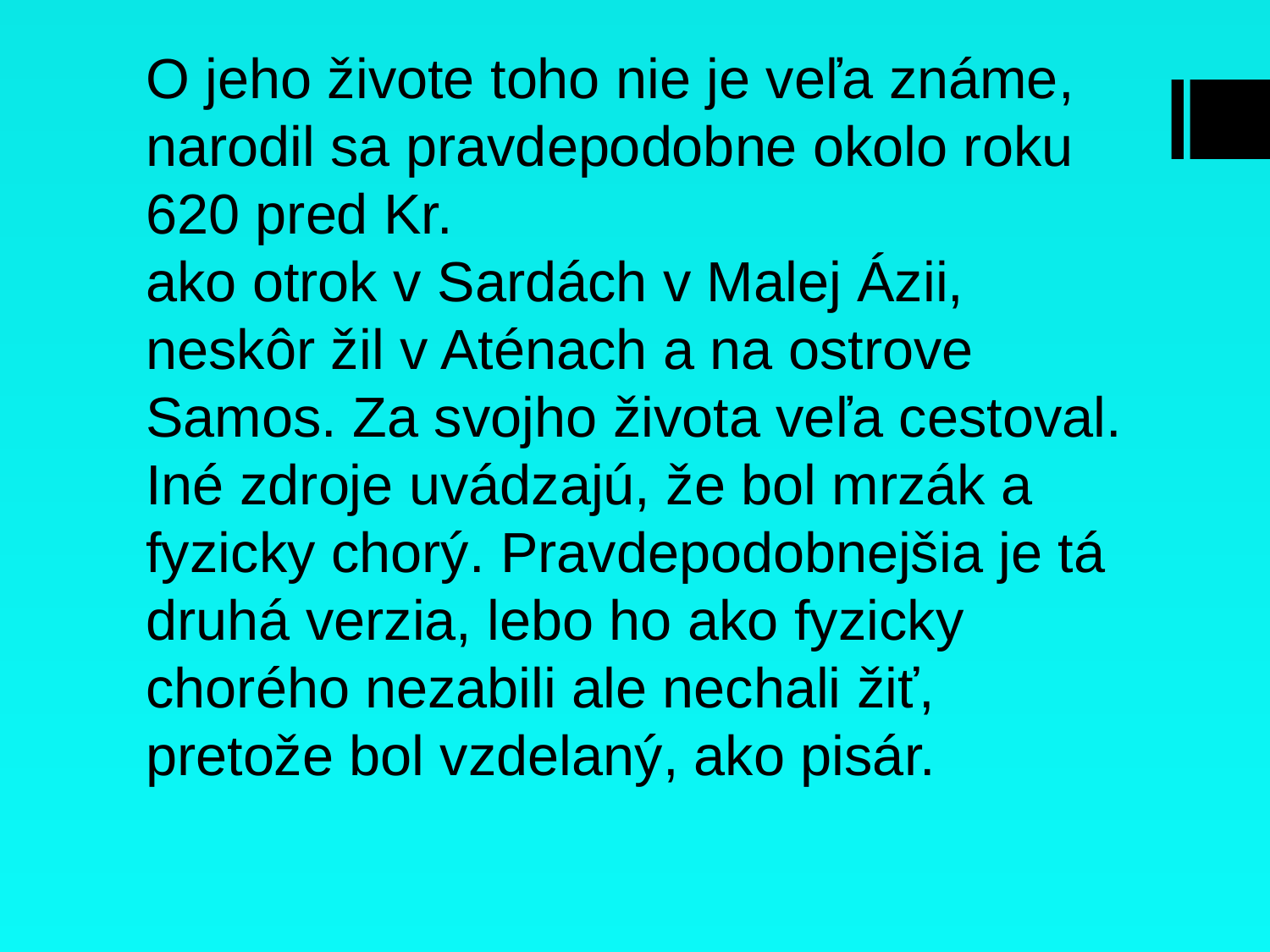

O jeho živote toho nie je veľa známe, narodil sa pravdepodobne okolo roku 620 pred Kr. ako otrok v Sardách v Malej Ázii, neskôr žil v Aténach a na ostrove Samos. Za svojho života veľa cestoval. Iné zdroje uvádzajú, že bol mrzák a fyzicky chorý. Pravdepodobnejšia je tá druhá verzia, lebo ho ako fyzicky chorého nezabili ale nechali žiť, pretože bol vzdelaný, ako pisár.